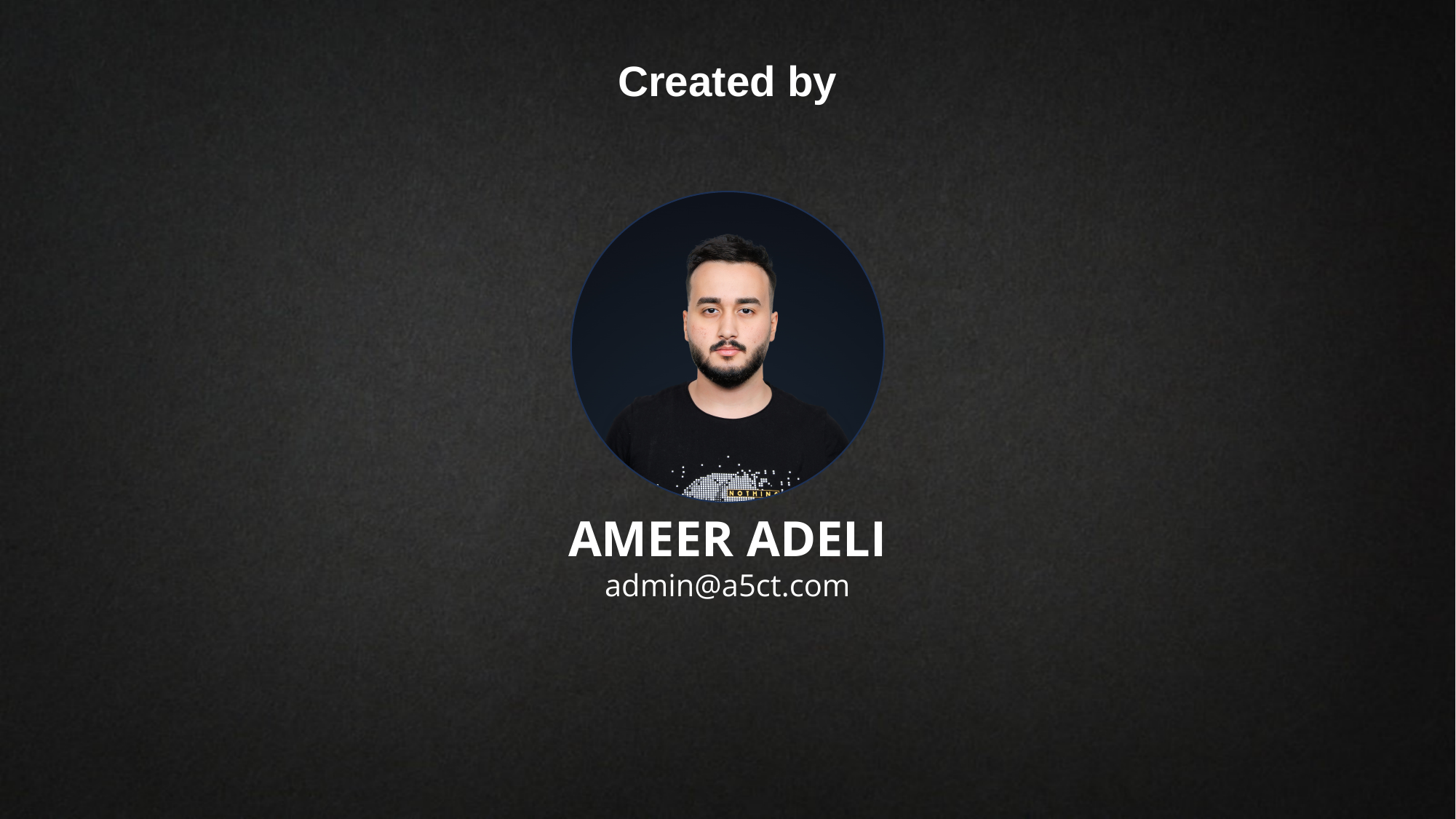

SELÇUK ŞENER
selcuksener@aydin.edu.tr
ÖMER AYDIN
omerfaydin@aydin.edu.tr
SARA ALDEEB
saraaldeeb@aydin.edu.tr
İHSAN İÇİUYAN
ihsaniciuyan@aydin.edu.tr
Created by

AMEER ADELI
admin@a5ct.com